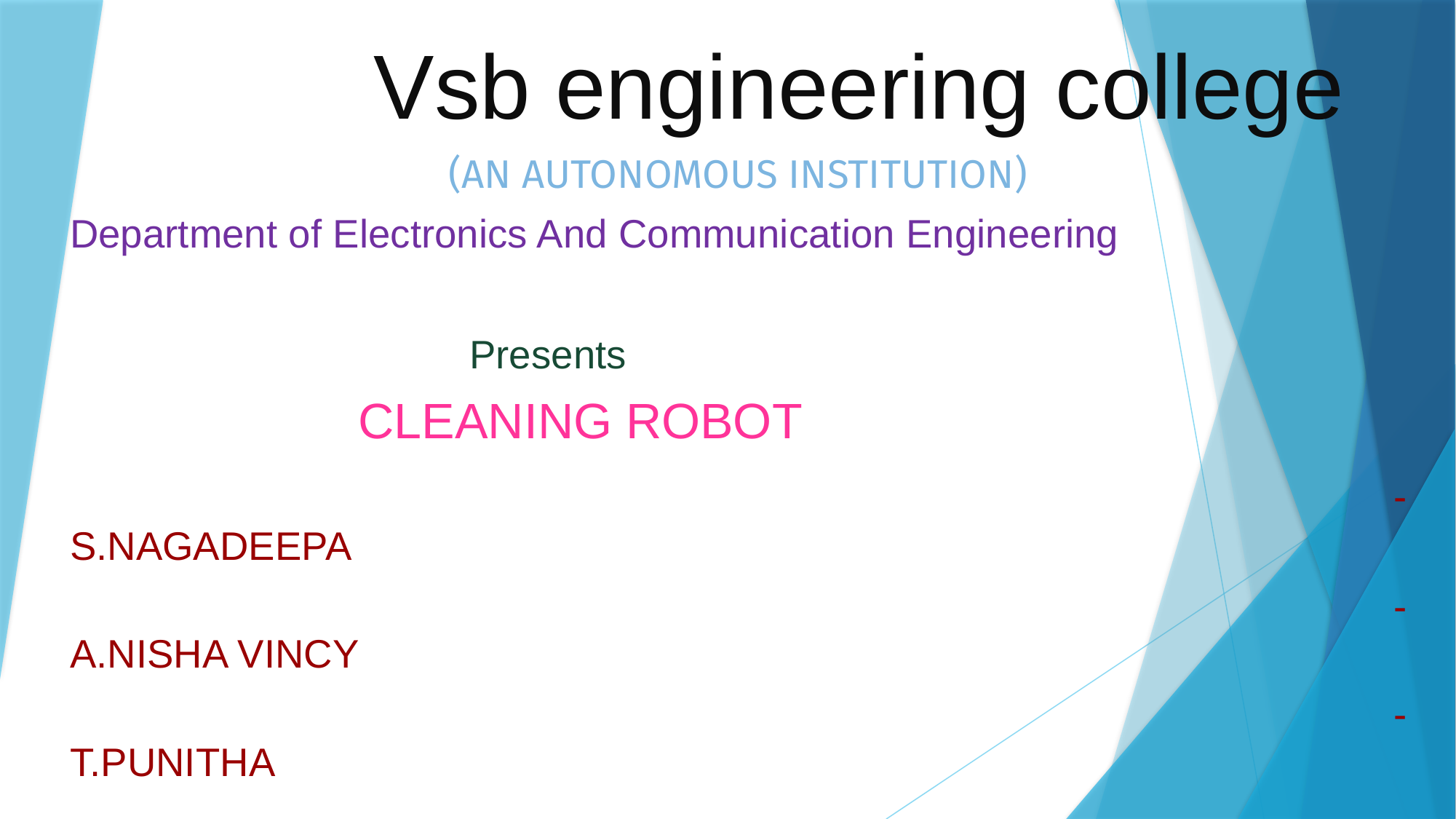

# Vsb engineering college
(AN AUTONOMOUS INSTITUTION)
Department of Electronics And Communication Engineering

                                    Presents
                          CLEANING ROBOT
                                                                                       -S.NAGADEEPA
                                                                                                                  -A.NISHA VINCY
                                                                                                                  -T.PUNITHA